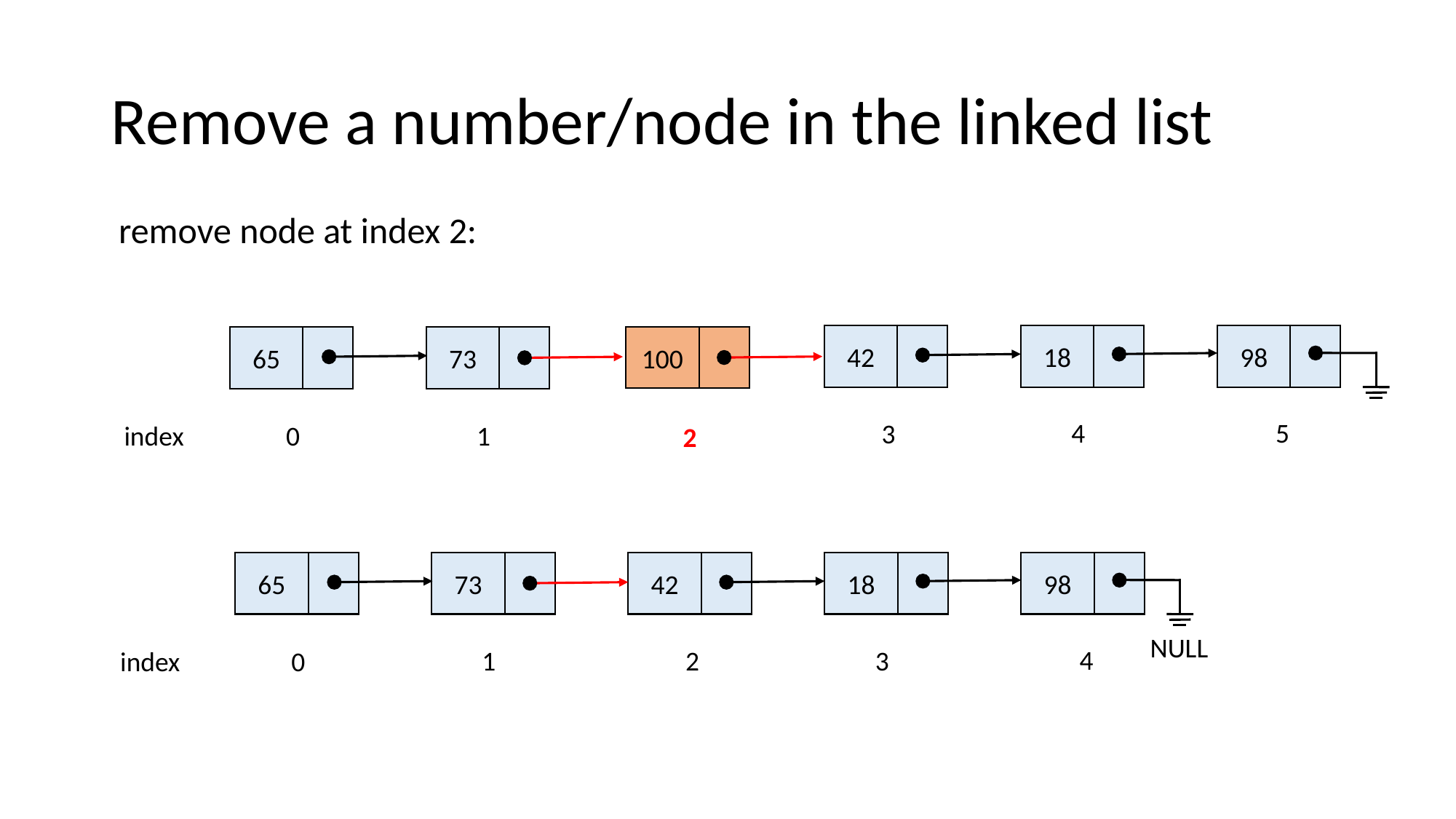

# Remove a number/node in the linked list
remove node at index 2:

98

18
42

100

73
65

5
4
3
1
index
0
2

98

18

42

73
65

NULL
4
3
1
2
index
0